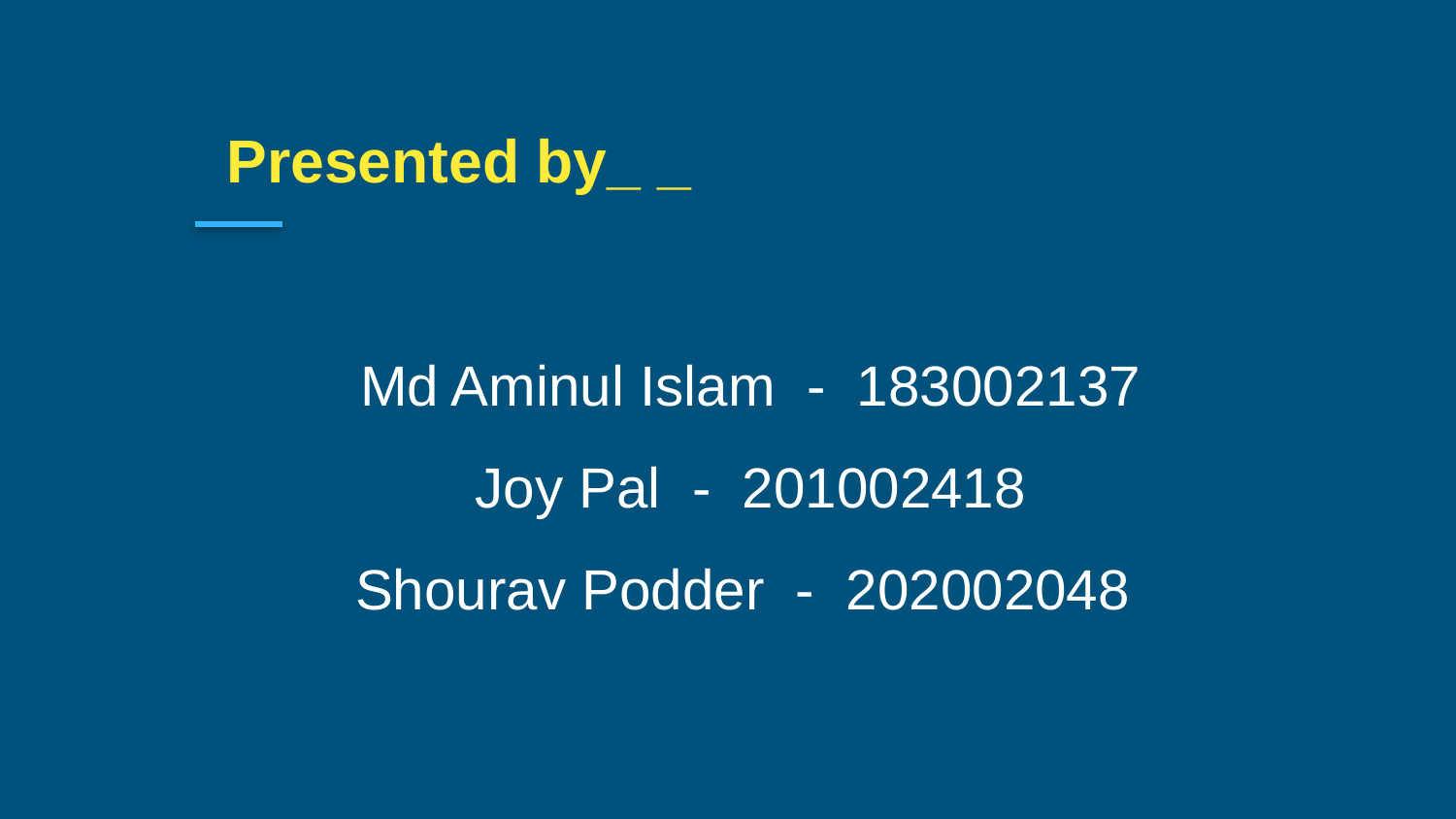

Presented by_ _
Md Aminul Islam  -  183002137
Joy Pal  -  201002418
Shourav Podder  -  202002048